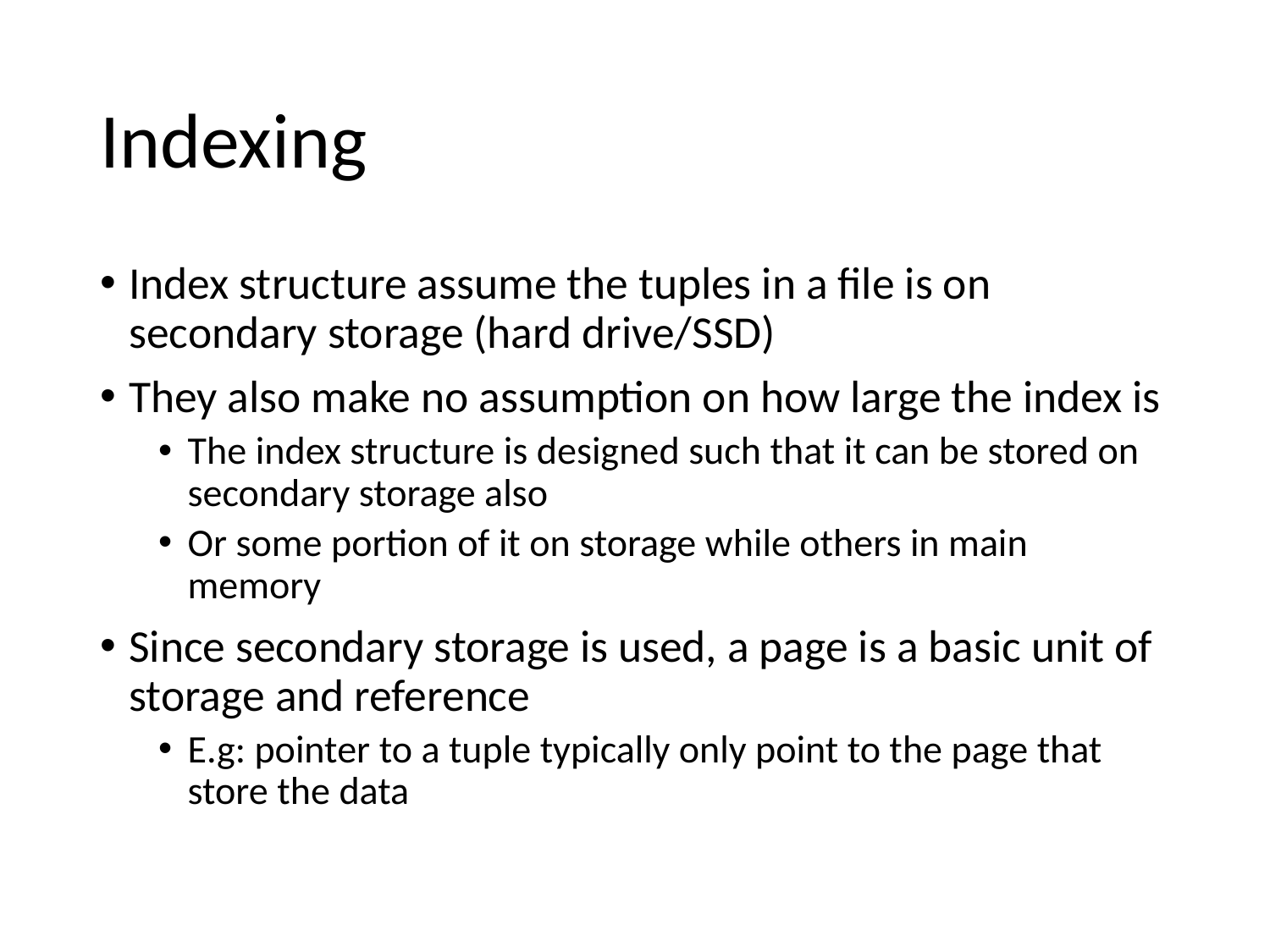

# Indexing
Index structure assume the tuples in a file is on secondary storage (hard drive/SSD)
They also make no assumption on how large the index is
The index structure is designed such that it can be stored on secondary storage also
Or some portion of it on storage while others in main memory
Since secondary storage is used, a page is a basic unit of storage and reference
E.g: pointer to a tuple typically only point to the page that store the data